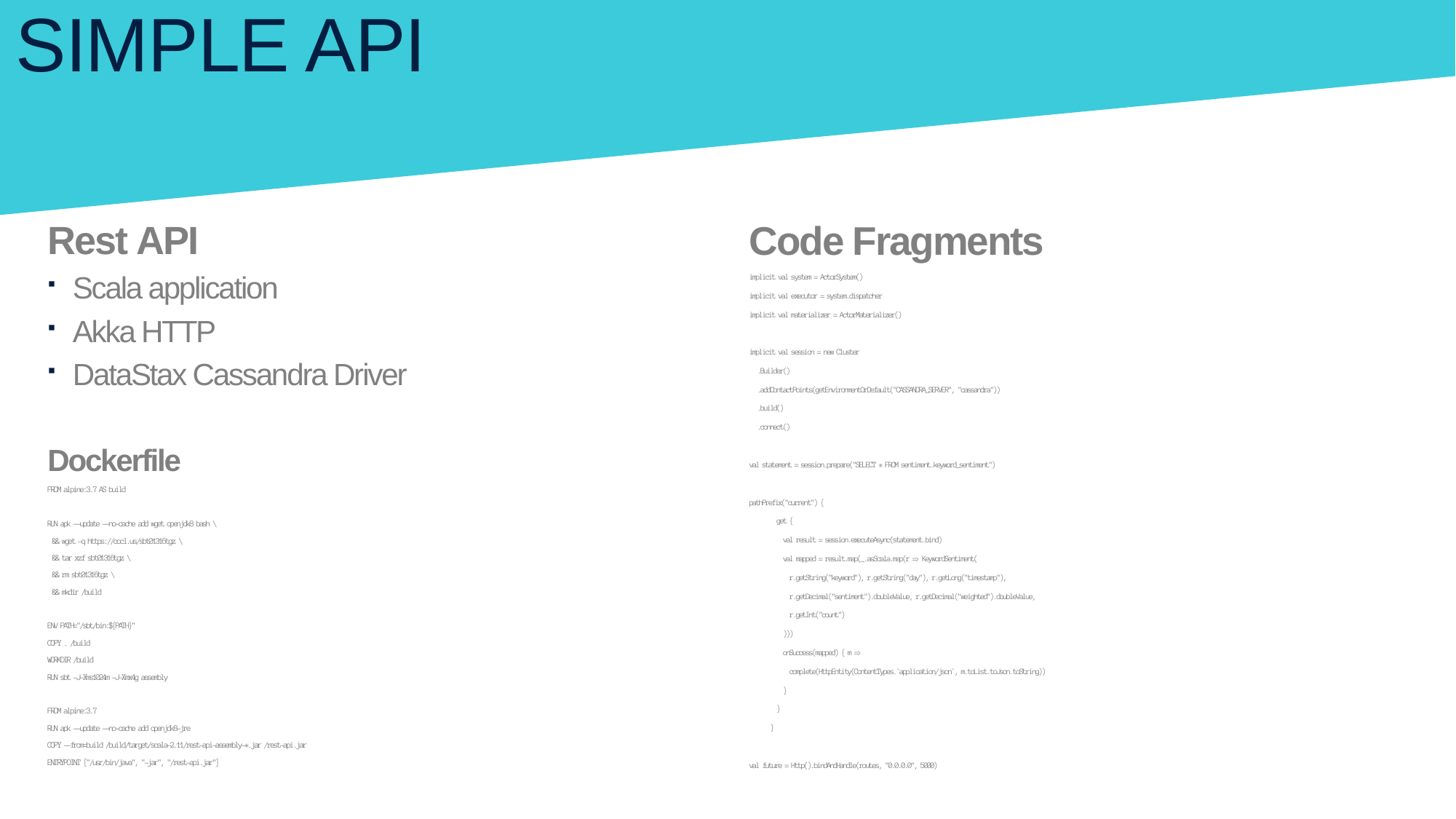

# Simple API
Rest API
Scala application
Akka HTTP
DataStax Cassandra Driver

Dockerfile
FROM alpine:3.7 AS build

RUN apk --update --no-cache add wget openjdk8 bash \
 && wget -q https://cocl.us/sbt01316tgz \
 && tar xzf sbt01316tgz \
 && rm sbt01316tgz \
 && mkdir /build

ENV PATH="/sbt/bin:${PATH}"
COPY . /build
WORKDIR /build
RUN sbt -J-Xms1024m -J-Xmx4g assembly

FROM alpine:3.7
RUN apk --update --no-cache add openjdk8-jre
COPY --from=build /build/target/scala-2.11/rest-api-assembly-*.jar /rest-api.jar
ENTRYPOINT ["/usr/bin/java", "-jar", "/rest-api.jar"]
Code Fragments
implicit val system = ActorSystem()
implicit val executor = system.dispatcher
implicit val materializer = ActorMaterializer()

implicit val session = new Cluster
  .Builder()
  .addContactPoints(getEnvironmentOrDefault("CASSANDRA_SERVER", "cassandra"))
  .build()
  .connect()

val statement = session.prepare("SELECT * FROM sentiment.keyword_sentiment")

pathPrefix("current") {
        get {
          val result = session.executeAsync(statement.bind)
          val mapped = result.map(_.asScala.map(r => KeywordSentiment(
            r.getString("keyword"), r.getString("day"), r.getLong("timestamp"),
            r.getDecimal("sentiment").doubleValue, r.getDecimal("weighted").doubleValue,
            r.getInt("count")
          )))
          onSuccess(mapped) { m =>
            complete(HttpEntity(ContentTypes.`application/json`, m.toList.toJson.toString))
          }
        }
      }

val future = Http().bindAndHandle(routes, "0.0.0.0", 5000)